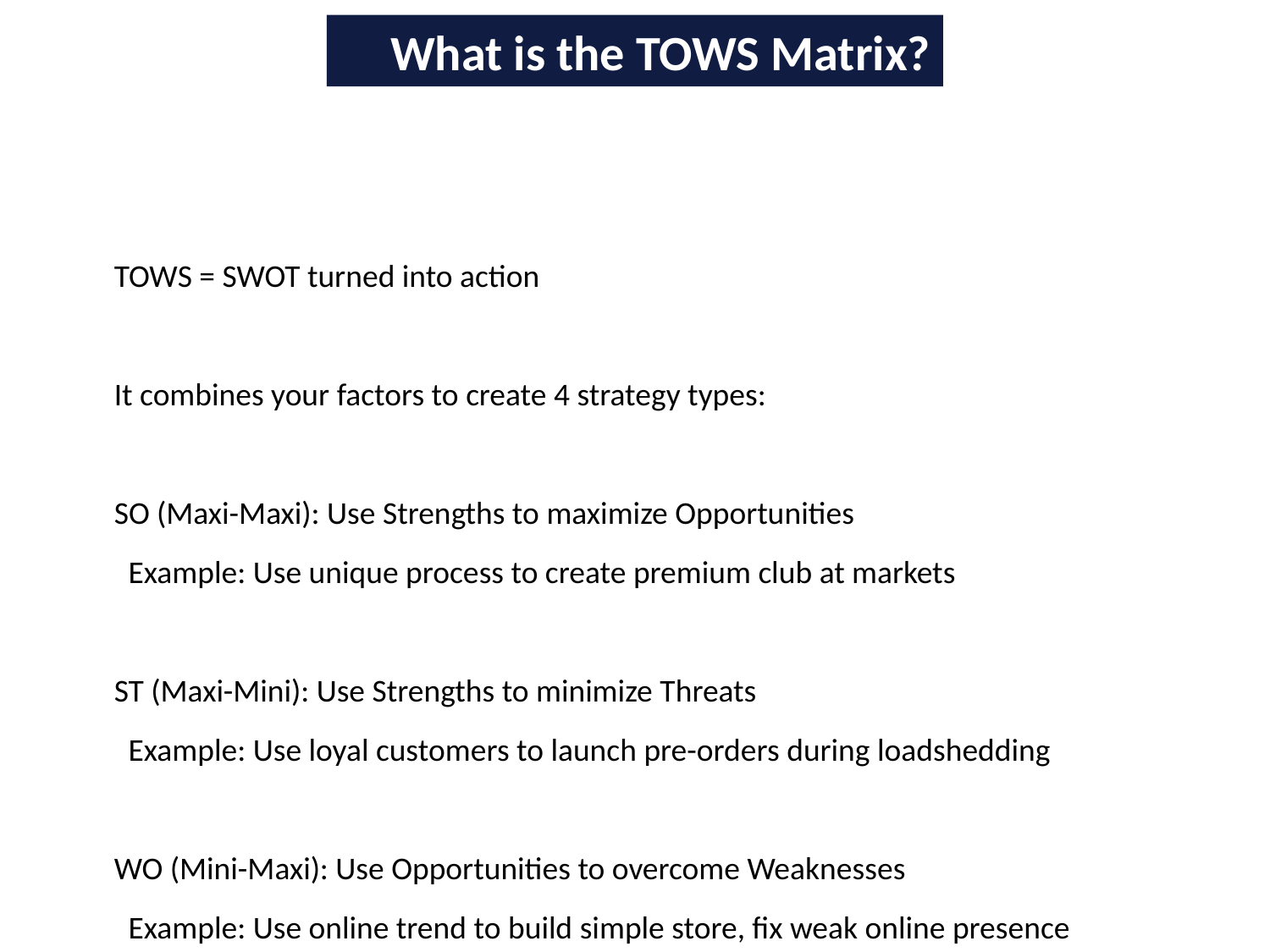

What is the TOWS Matrix?

TOWS = SWOT turned into action

It combines your factors to create 4 strategy types:

SO (Maxi-Maxi): Use Strengths to maximize Opportunities
  Example: Use unique process to create premium club at markets

ST (Maxi-Mini): Use Strengths to minimize Threats
  Example: Use loyal customers to launch pre-orders during loadshedding

WO (Mini-Maxi): Use Opportunities to overcome Weaknesses
  Example: Use online trend to build simple store, fix weak online presence

WT (Mini-Mini): Minimize Weaknesses to avoid Threats
  Example: Train 2nd baker to reduce reliance, mitigate rising costs